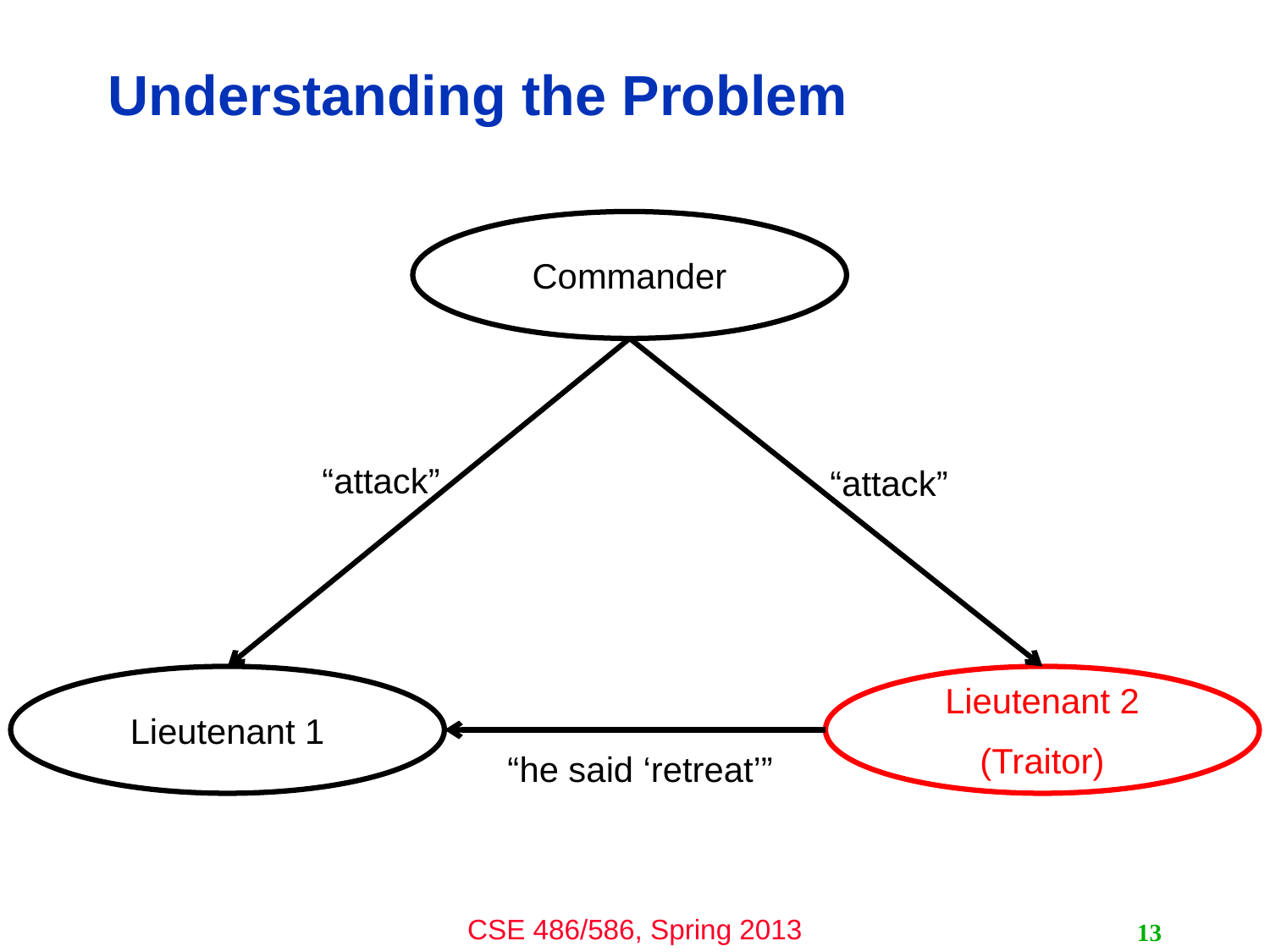

# Understanding the Problem

Commander
“attack”
“attack”
Lieutenant 1
Lieutenant 2
(Traitor)
“he said ‘retreat’”
13